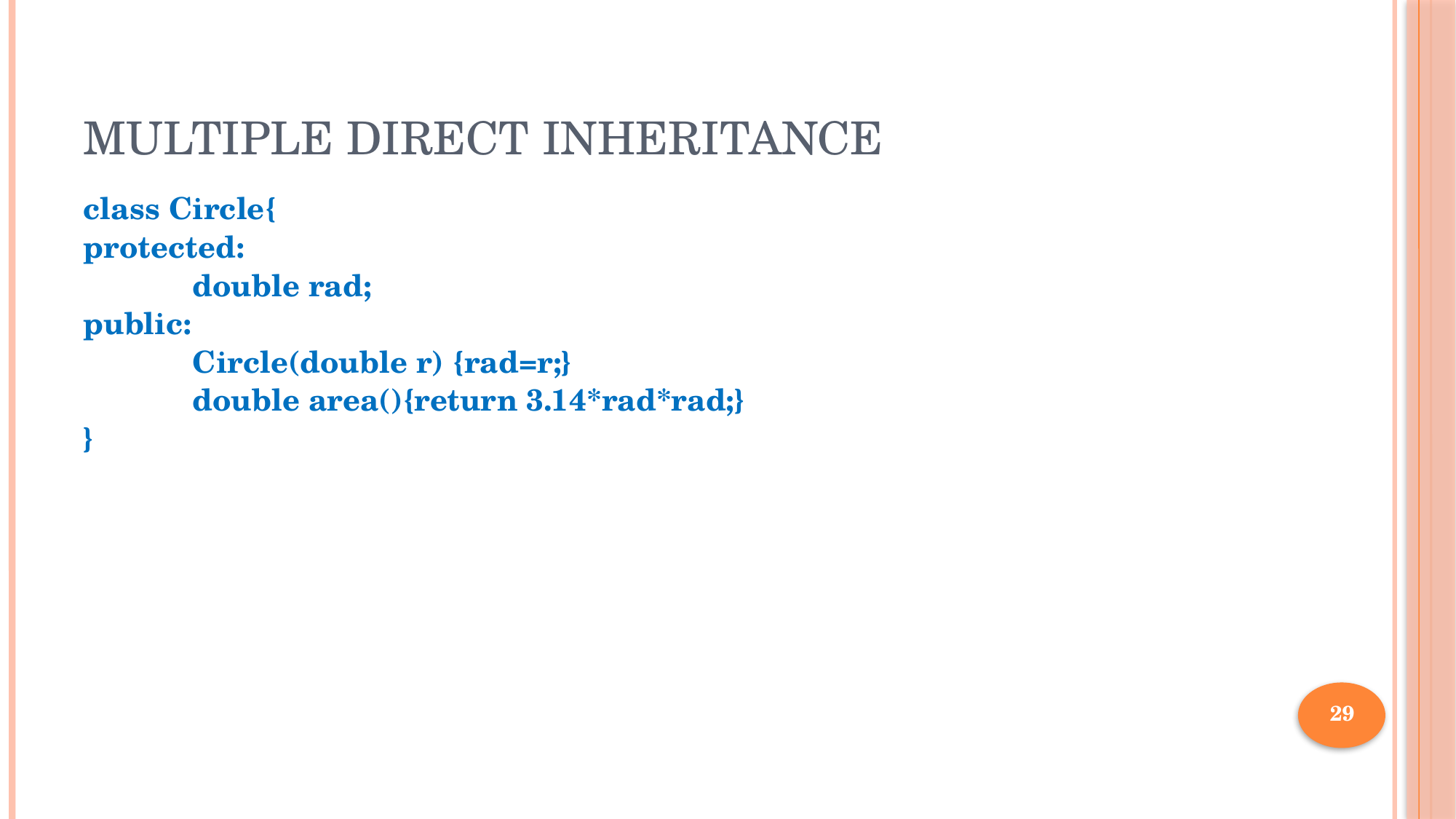

# Multiple Direct Inheritance
class Circle{
protected:
	double rad;
public:
	Circle(double r) {rad=r;}
	double area(){return 3.14*rad*rad;}
}
29